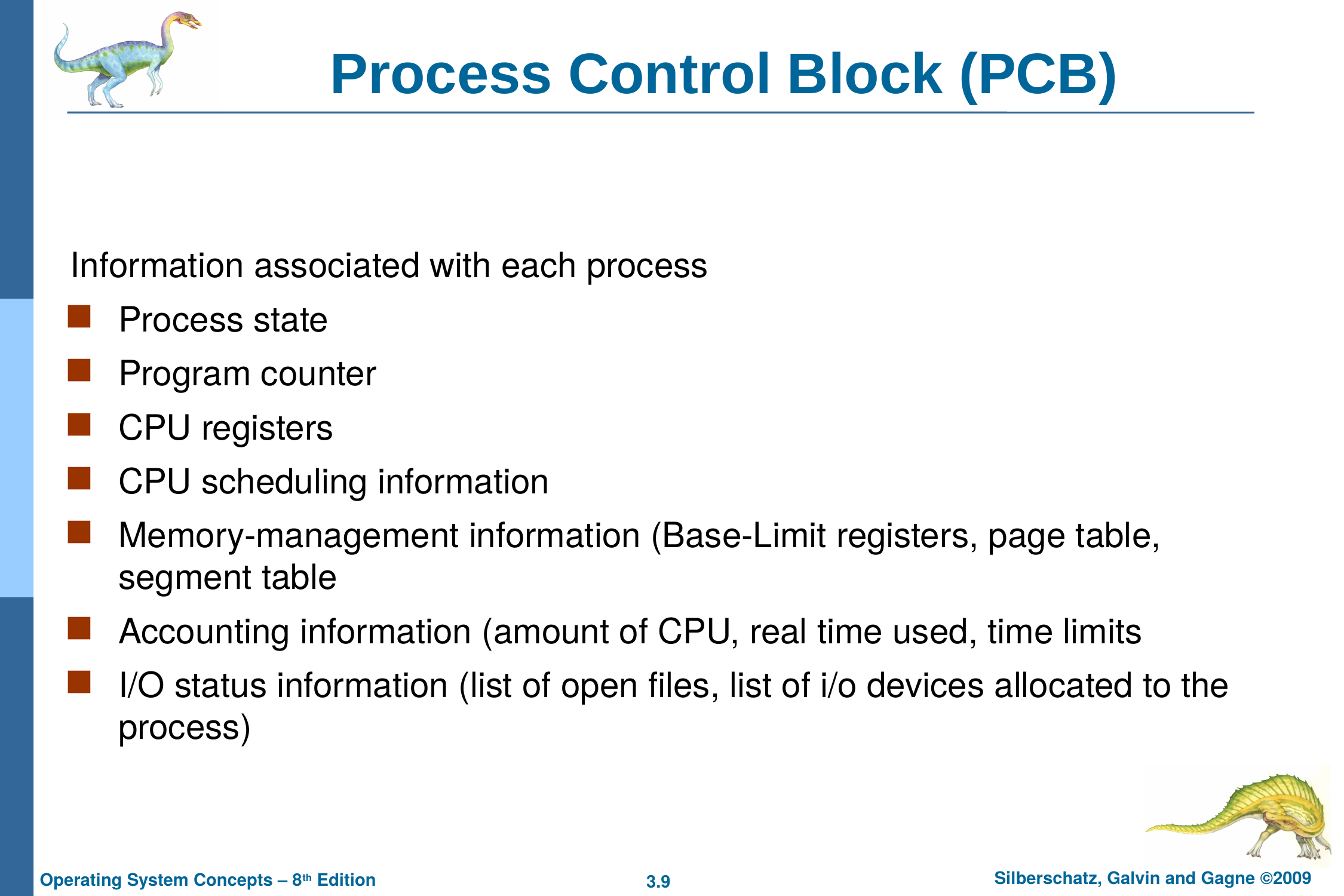

# Process Control Block (PCB)
Information associated with each process
Process state
Program counter
CPU registers
CPU scheduling information
Memory-management information (Base-Limit registers, page table, segment table
Accounting information (amount of CPU, real time used, time limits
I/O status information (list of open files, list of i/o devices allocated to the process)